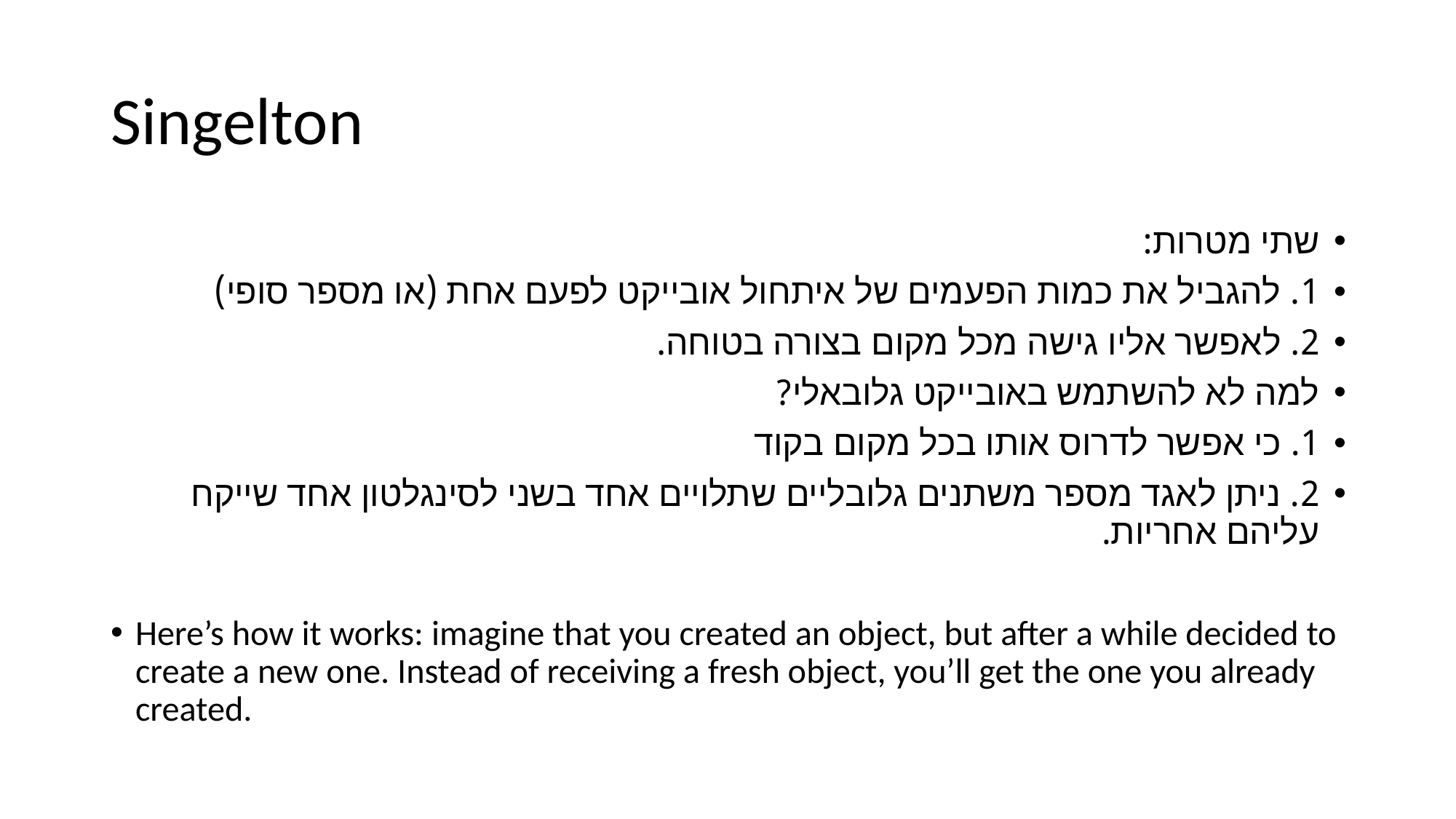

# Singelton
שתי מטרות:
1. להגביל את כמות הפעמים של איתחול אובייקט לפעם אחת (או מספר סופי)
2. לאפשר אליו גישה מכל מקום בצורה בטוחה.
למה לא להשתמש באובייקט גלובאלי?
1. כי אפשר לדרוס אותו בכל מקום בקוד
2. ניתן לאגד מספר משתנים גלובליים שתלויים אחד בשני לסינגלטון אחד שייקח עליהם אחריות.

Here’s how it works: imagine that you created an object, but after a while decided to create a new one. Instead of receiving a fresh object, you’ll get the one you already created.